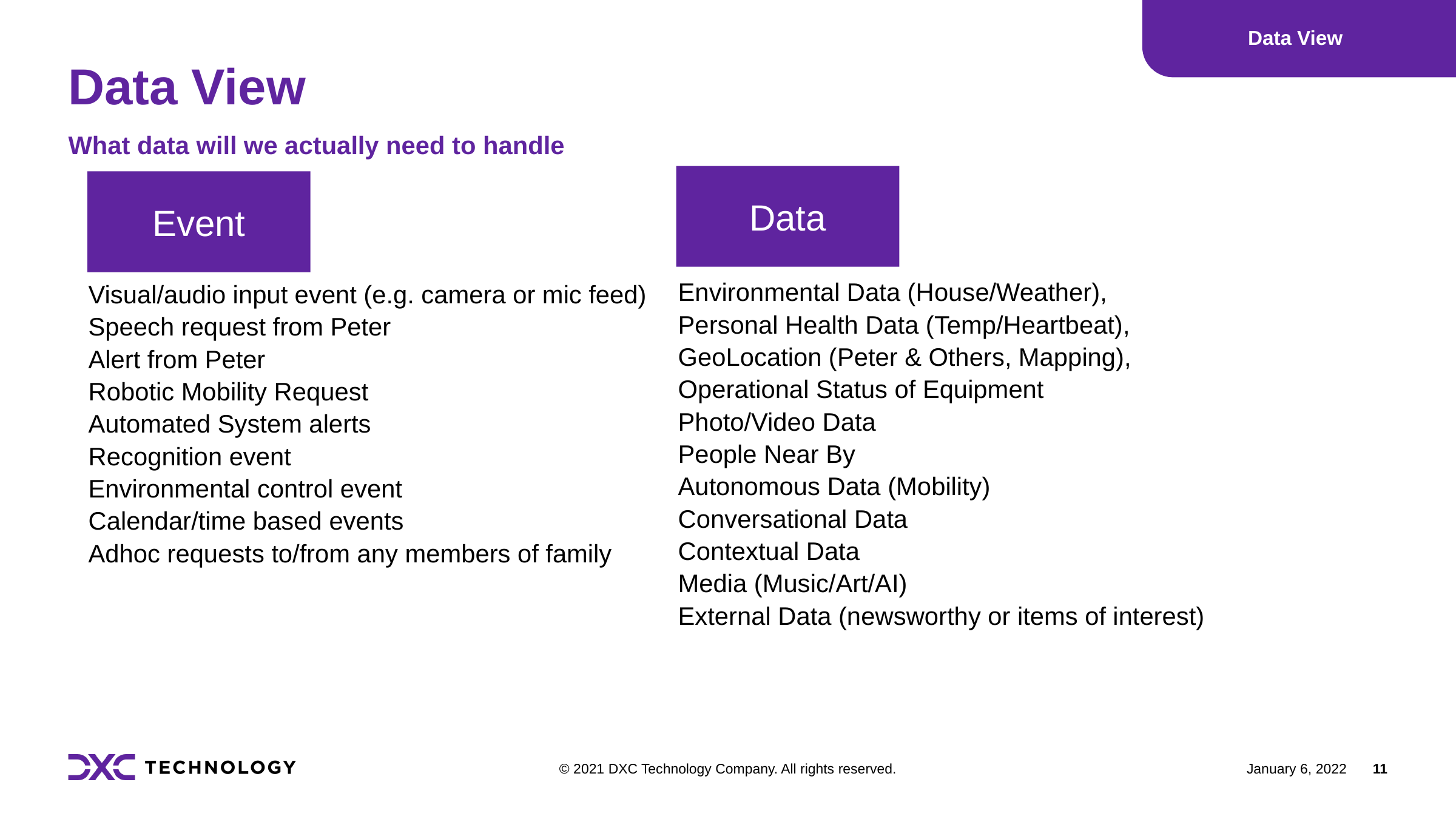

Data View
# Data View
What data will we actually need to handle

Data
Event
Environmental Data (House/Weather),
Personal Health Data (Temp/Heartbeat),
GeoLocation (Peter & Others, Mapping),
Operational Status of Equipment
Photo/Video Data
People Near By
Autonomous Data (Mobility)
Conversational Data
Contextual Data
Media (Music/Art/AI)
External Data (newsworthy or items of interest)

Visual/audio input event (e.g. camera or mic feed)
Speech request from Peter
Alert from Peter
Robotic Mobility Request
Automated System alerts
Recognition event
Environmental control event
Calendar/time based events
Adhoc requests to/from any members of family